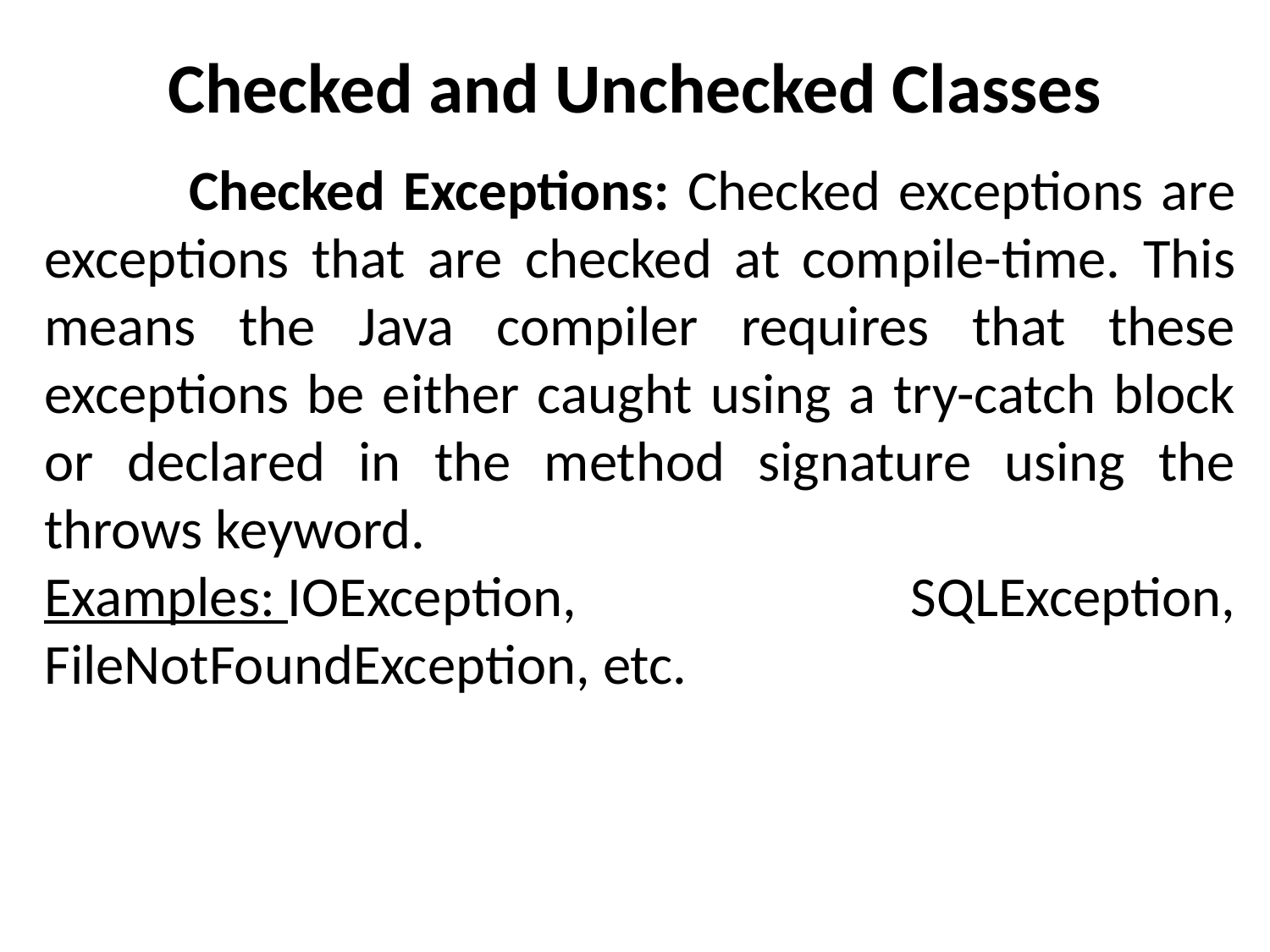

# Checked and Unchecked Classes
	 Checked Exceptions: Checked exceptions are exceptions that are checked at compile-time. This means the Java compiler requires that these exceptions be either caught using a try-catch block or declared in the method signature using the throws keyword.
Examples: IOException, SQLException, FileNotFoundException, etc.